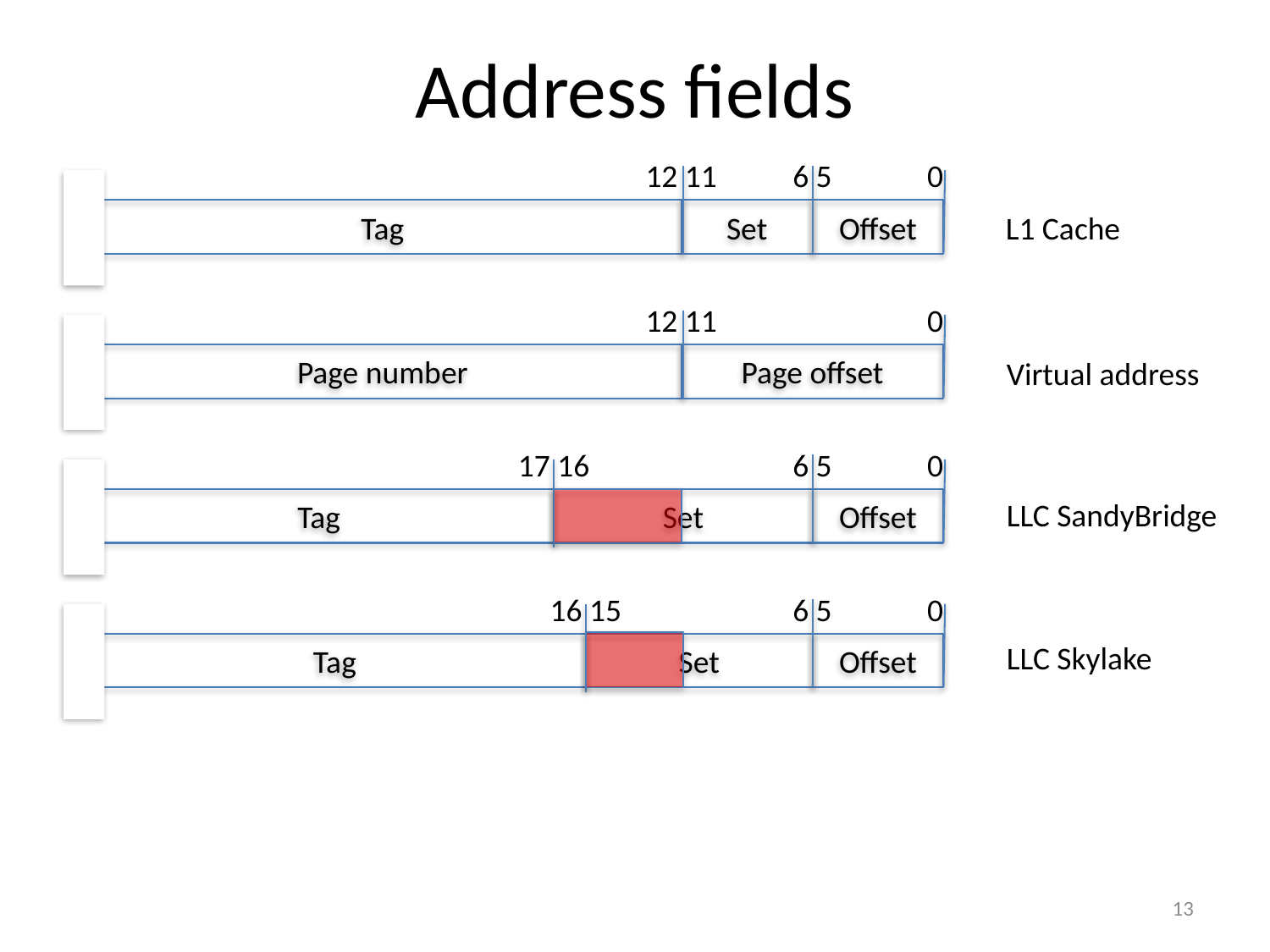

# Address fields
12 11
6 5
0

Tag
Set
Offset
L1 Cache
12 11
0

Page number
Page offset
Virtual address
17 16
6 5
0

Tag
Set
Offset
LLC SandyBridge

16 15
6 5
0

Tag
Set
Offset
LLC Skylake

13